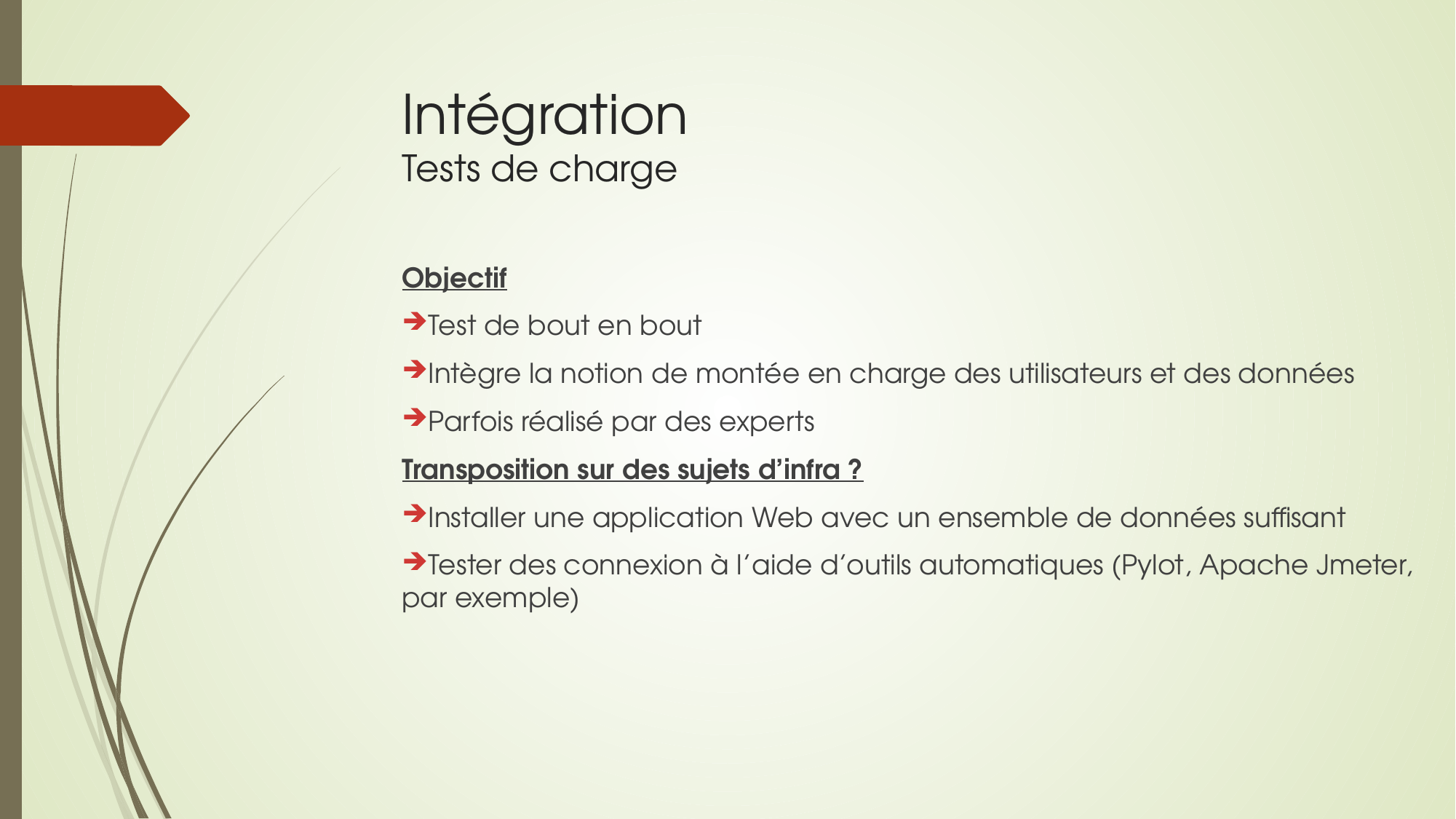

Intégration
Tests de charge
Objectif
Test de bout en bout
Intègre la notion de montée en charge des utilisateurs et des données
Parfois réalisé par des experts
Transposition sur des sujets d’infra ?
Installer une application Web avec un ensemble de données suffisant
Tester des connexion à l’aide d’outils automatiques (Pylot, Apache Jmeter, par exemple)